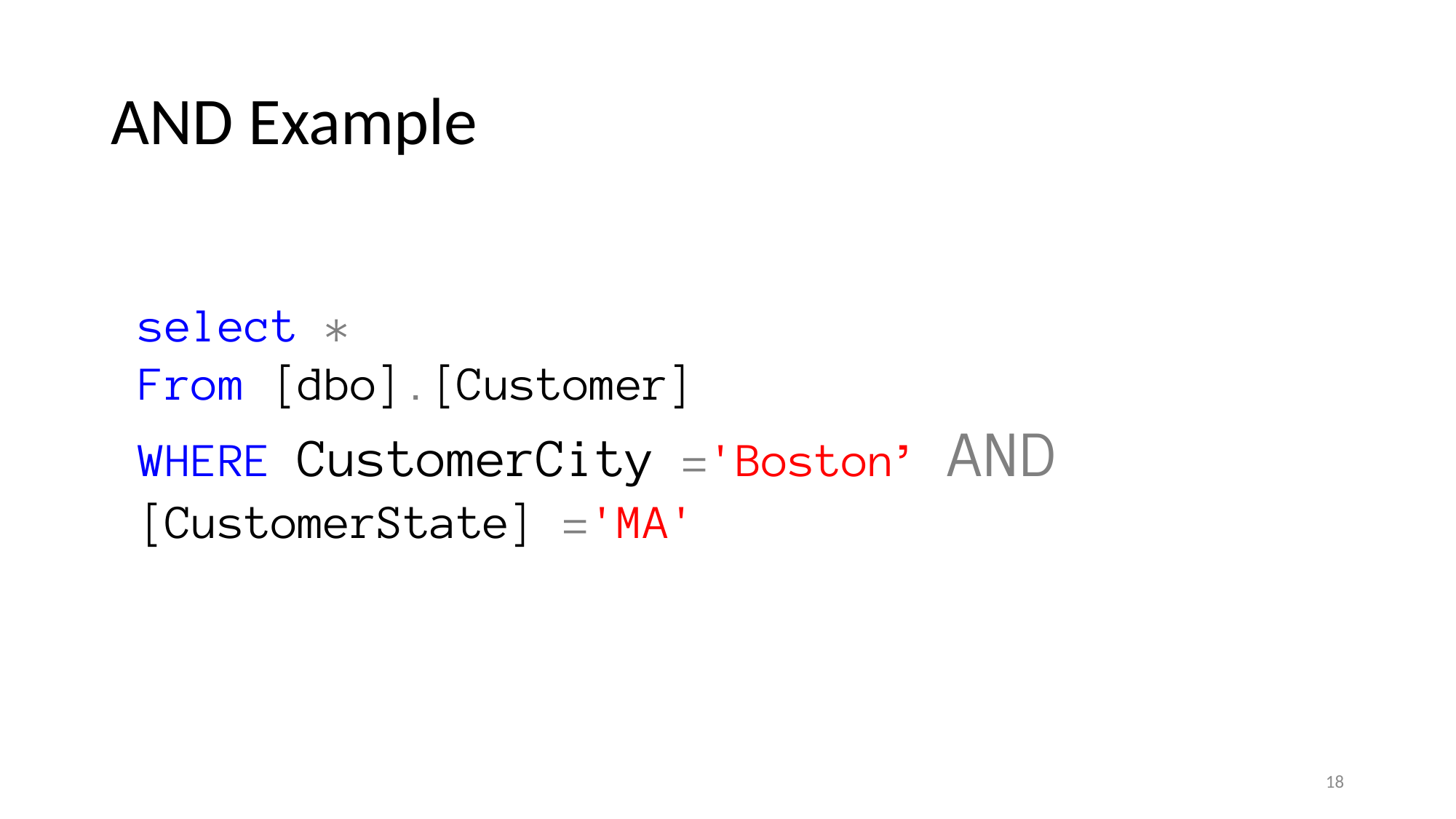

# AND Example

select *
From [dbo].[Customer]
WHERE CustomerCity ='Boston’ AND [CustomerState] ='MA'
18